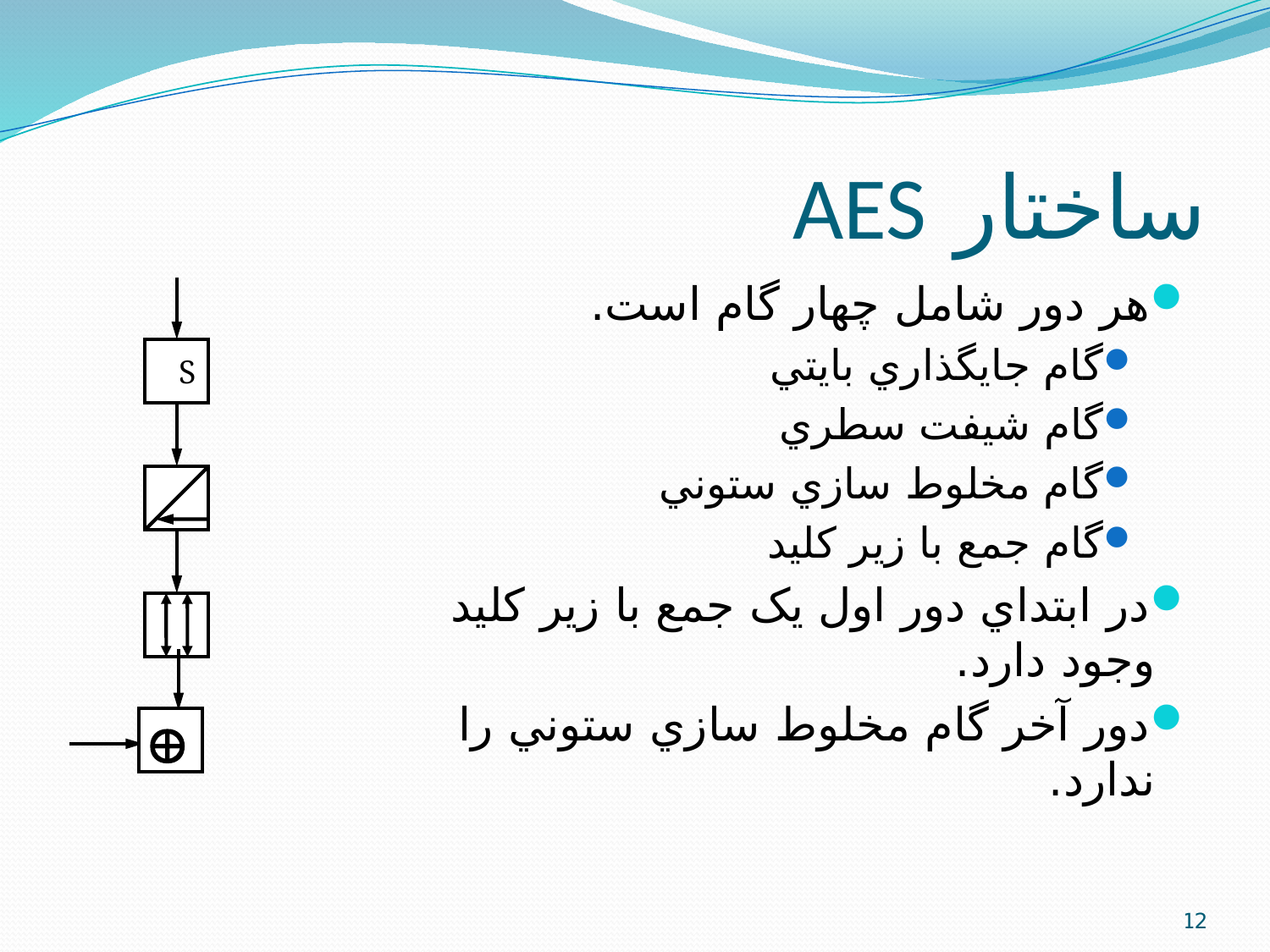

# ساختار AES
هر دور شامل چهار گام است.
گام جايگذاري بايتي
گام شيفت سطري
گام مخلوط سازي ستوني
گام جمع با زير کليد
در ابتداي دور اول يک جمع با زير کليد وجود دارد.
دور آخر گام مخلوط سازي ستوني را ندارد.

S

⊕
12